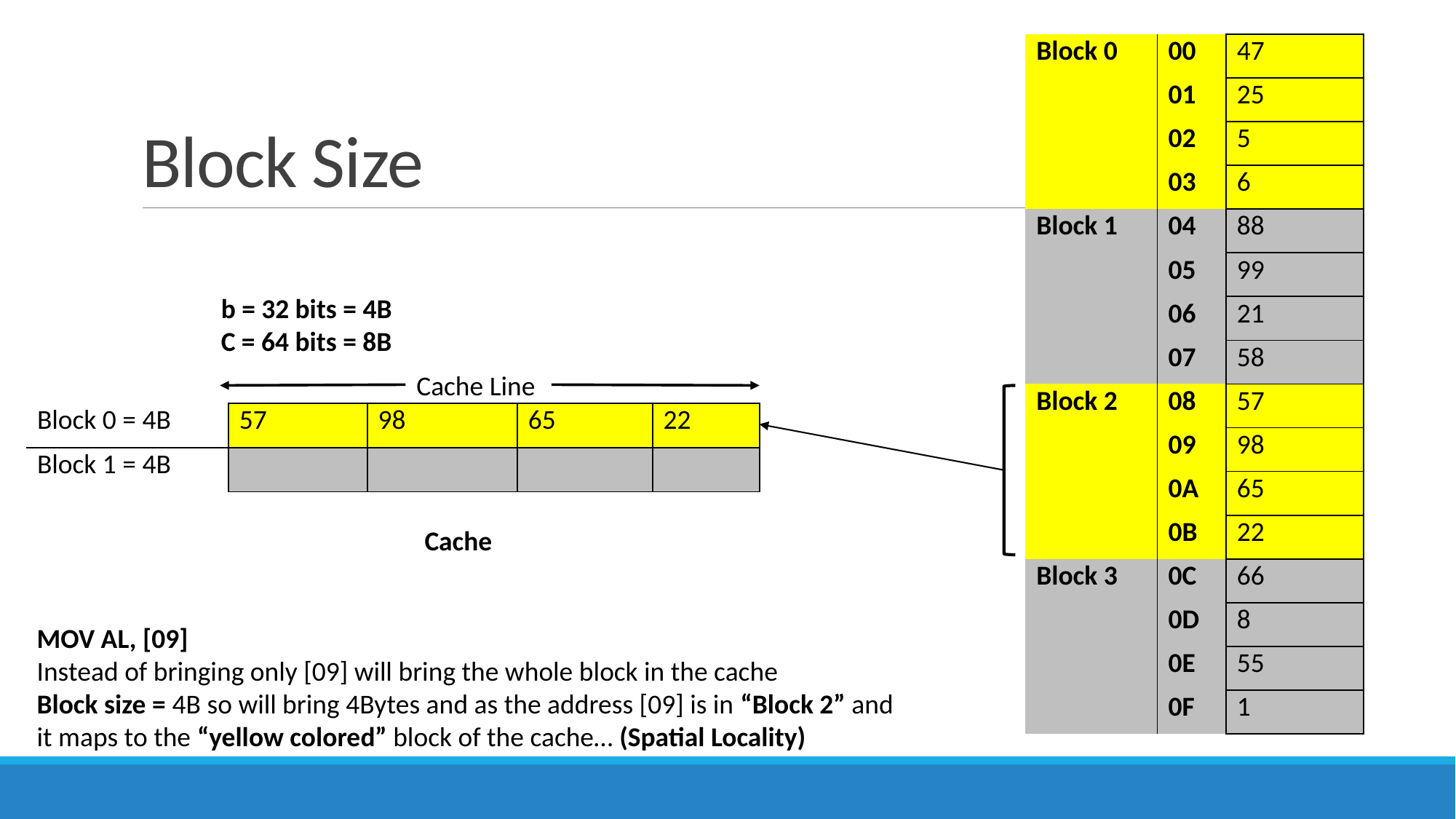

# Block Size
| Block 0 | 00 | 47 |
| --- | --- | --- |
|  | 01 | 25 |
|  | 02 | 5 |
|  | 03 | 6 |
| Block 1 | 04 | 88 |
|  | 05 | 99 |
|  | 06 | 21 |
|  | 07 | 58 |
| Block 2 | 08 | 57 |
|  | 09 | 98 |
|  | 0A | 65 |
|  | 0B | 22 |
| Block 3 | 0C | 66 |
|  | 0D | 8 |
|  | 0E | 55 |
|  | 0F | 1 |
b = 32 bits = 4B
C = 64 bits = 8B
Cache Line

| Block 0 = 4B | 57 | 98 | 65 | 22 |
| --- | --- | --- | --- | --- |
| Block 1 = 4B |  |  |  |  |
Cache
MOV AL, [09]
Instead of bringing only [09] will bring the whole block in the cache
Block size = 4B so will bring 4Bytes and as the address [09] is in “Block 2” and it maps to the “yellow colored” block of the cache… (Spatial Locality)